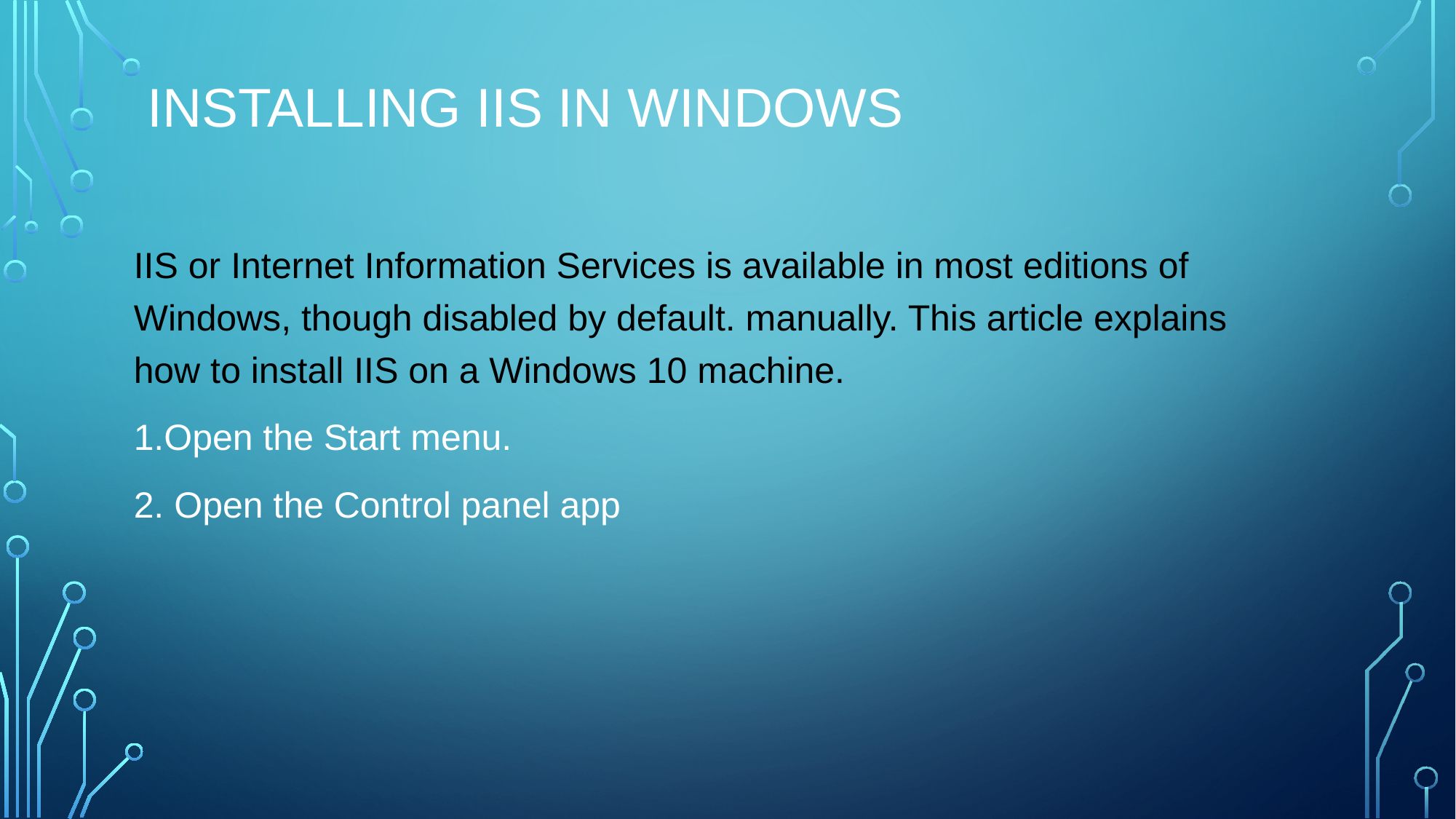

# Installing IIS in Windows
IIS or Internet Information Services is available in most editions of Windows, though disabled by default. manually. This article explains how to install IIS on a Windows 10 machine.
1.Open the Start menu.
2. Open the Control panel app